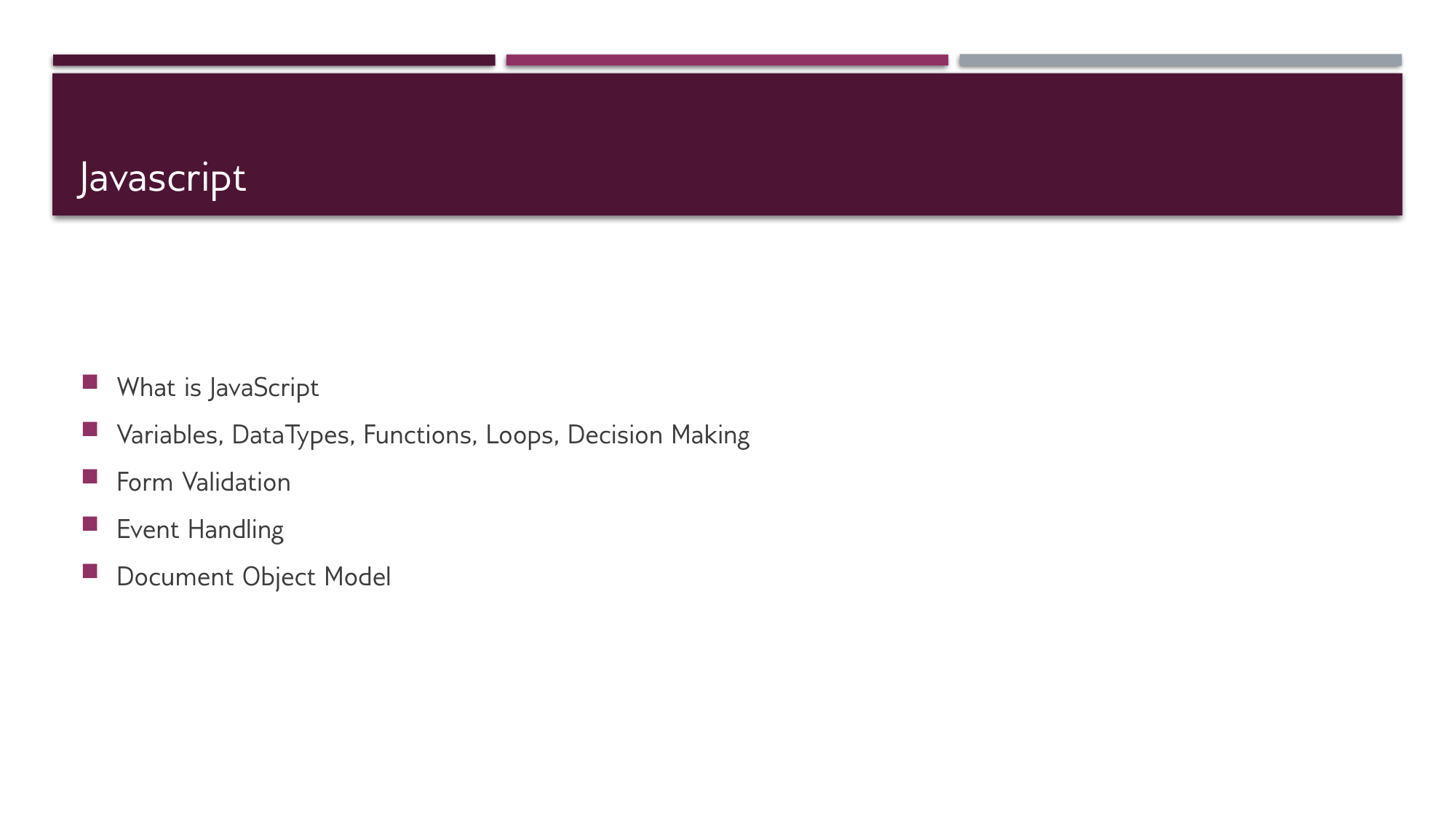

# Javascript
What is JavaScript
Variables, DataTypes, Functions, Loops, Decision Making
Form Validation
Event Handling
Document Object Model